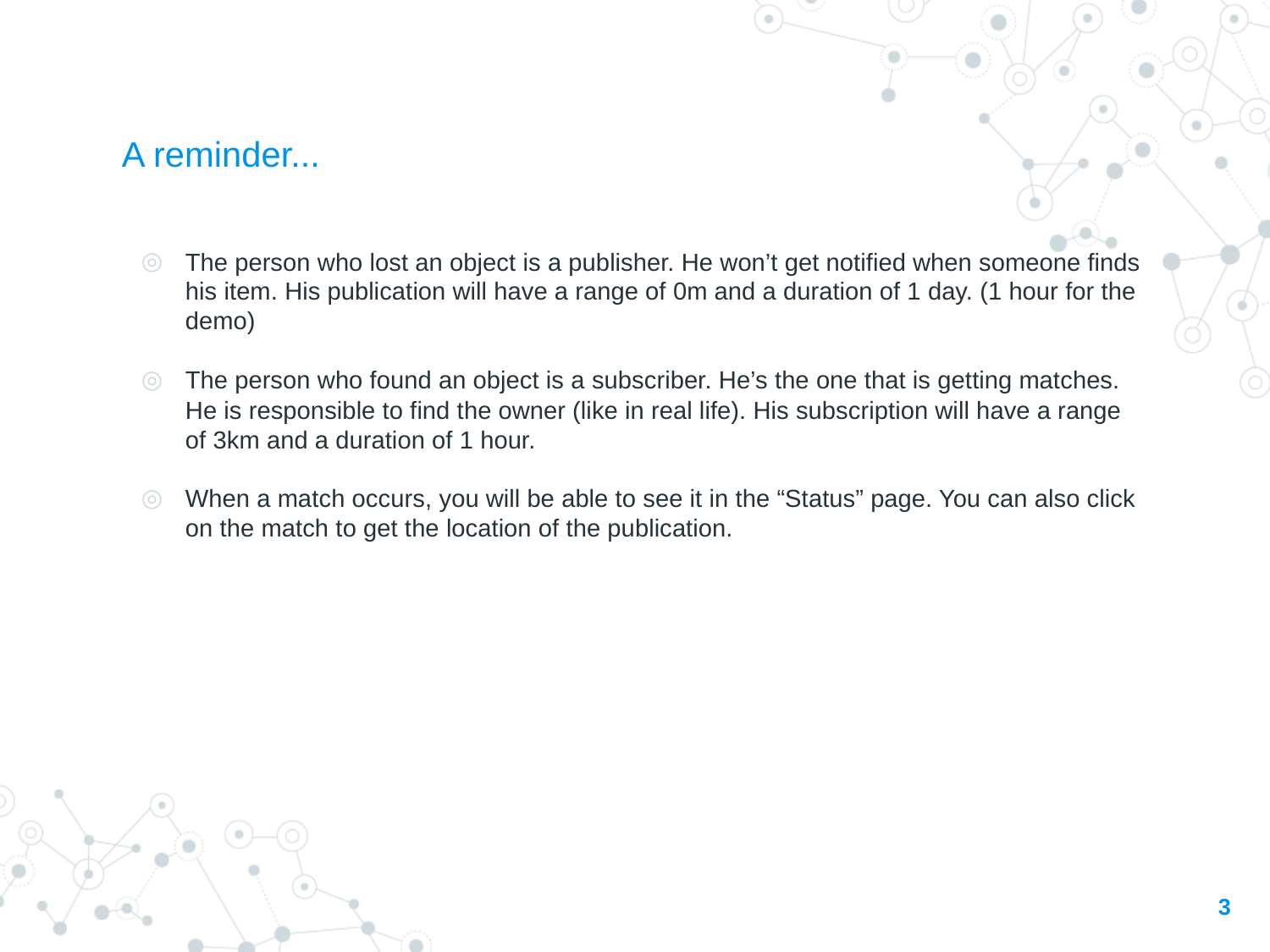

# A reminder...
The person who lost an object is a publisher. He won’t get notified when someone finds his item. His publication will have a range of 0m and a duration of 1 day. (1 hour for the demo)
The person who found an object is a subscriber. He’s the one that is getting matches. He is responsible to find the owner (like in real life). His subscription will have a range of 3km and a duration of 1 hour.
When a match occurs, you will be able to see it in the “Status” page. You can also click on the match to get the location of the publication.

3